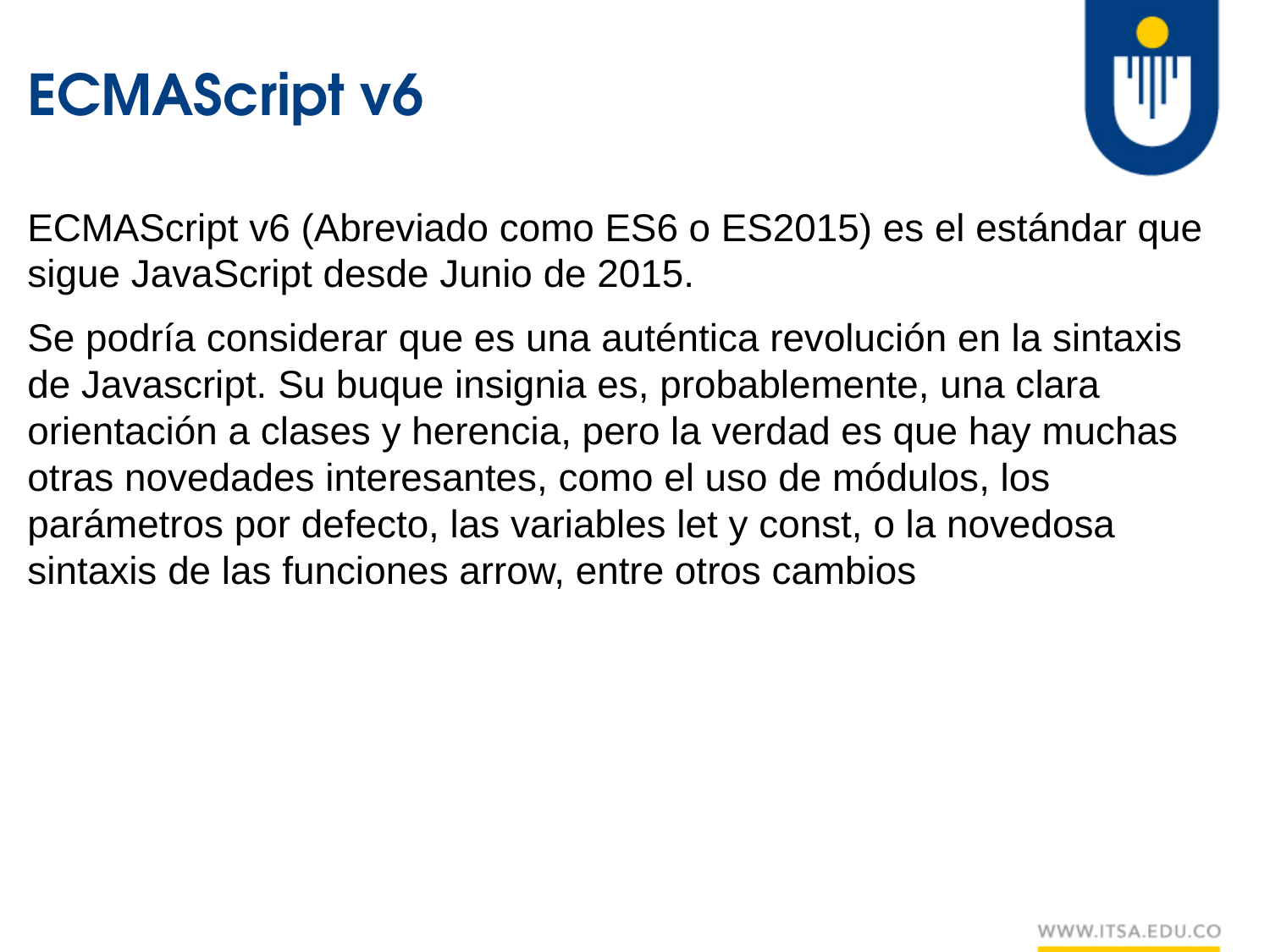

# ECMAScript v6
ECMAScript v6 (Abreviado como ES6 o ES2015) es el estándar que sigue JavaScript desde Junio de 2015.
Se podría considerar que es una auténtica revolución en la sintaxis de Javascript. Su buque insignia es, probablemente, una clara orientación a clases y herencia, pero la verdad es que hay muchas otras novedades interesantes, como el uso de módulos, los parámetros por defecto, las variables let y const, o la novedosa sintaxis de las funciones arrow, entre otros cambios